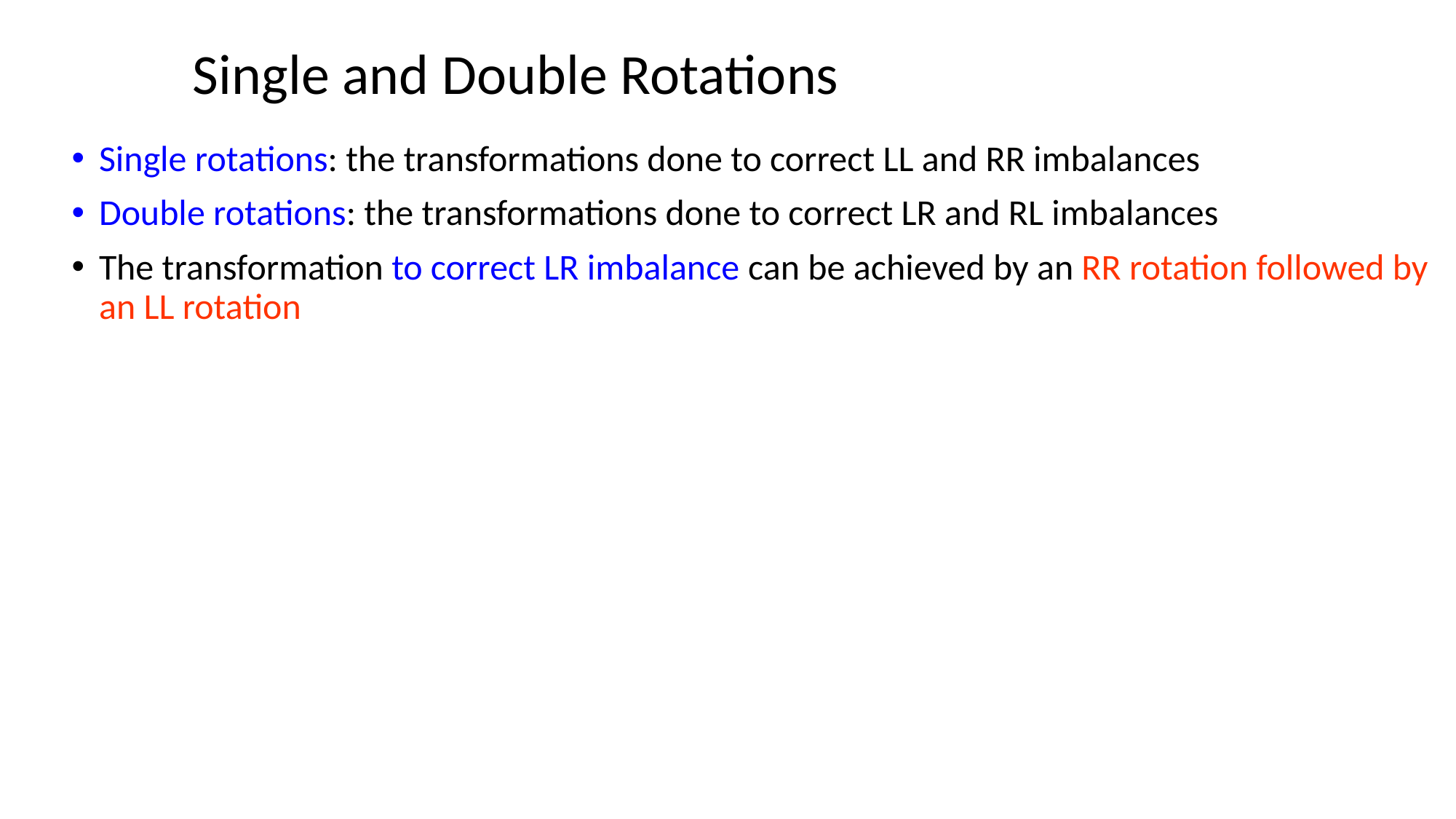

Single and Double Rotations
Single rotations: the transformations done to correct LL and RR imbalances
Double rotations: the transformations done to correct LR and RL imbalances
The transformation to correct LR imbalance can be achieved by an RR rotation followed by an LL rotation